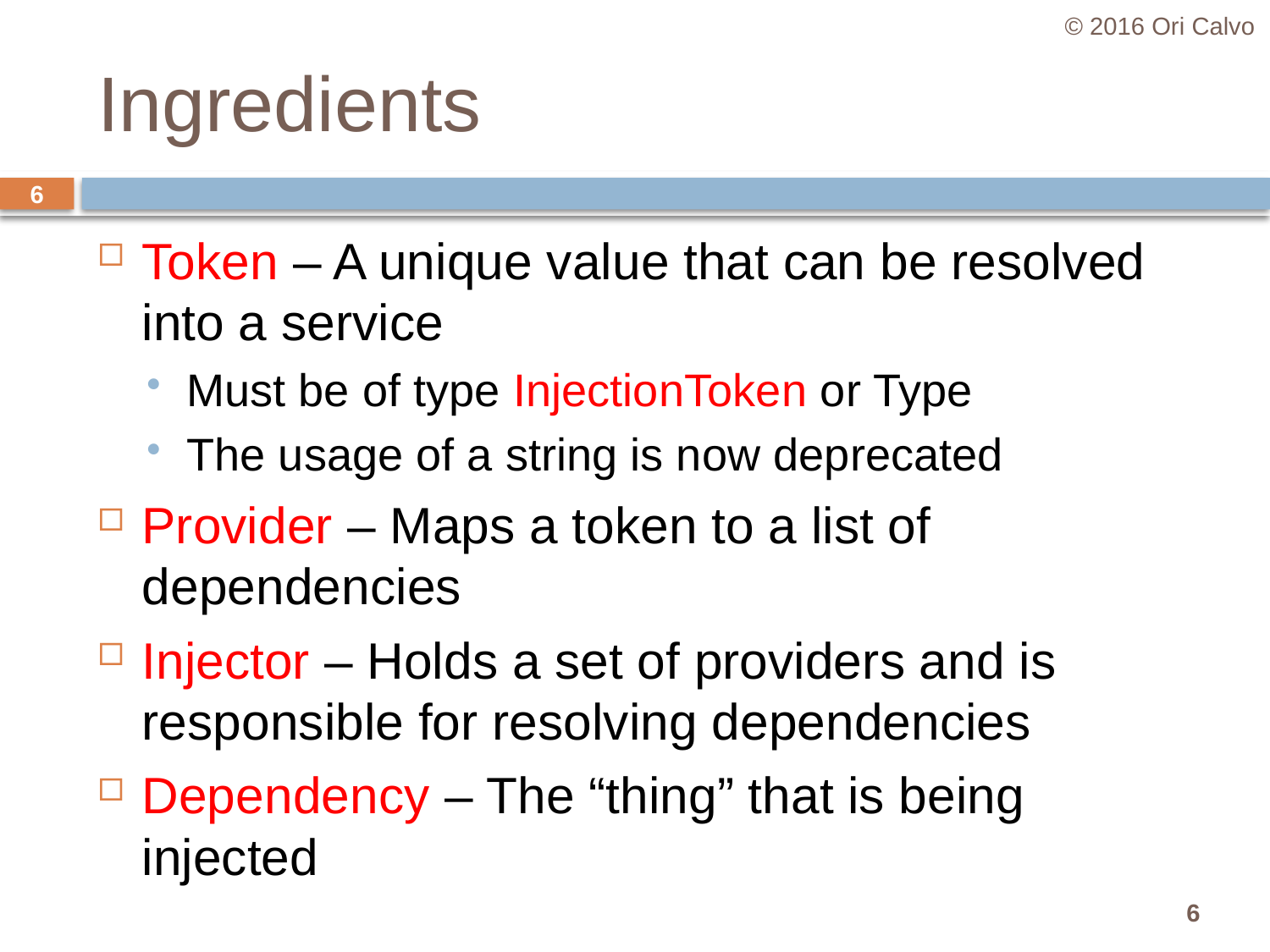

© 2016 Ori Calvo
# Ingredients
6
Token – A unique value that can be resolved into a service
Must be of type InjectionToken or Type
The usage of a string is now deprecated
Provider – Maps a token to a list of dependencies
Injector – Holds a set of providers and is responsible for resolving dependencies
Dependency – The “thing” that is being injected